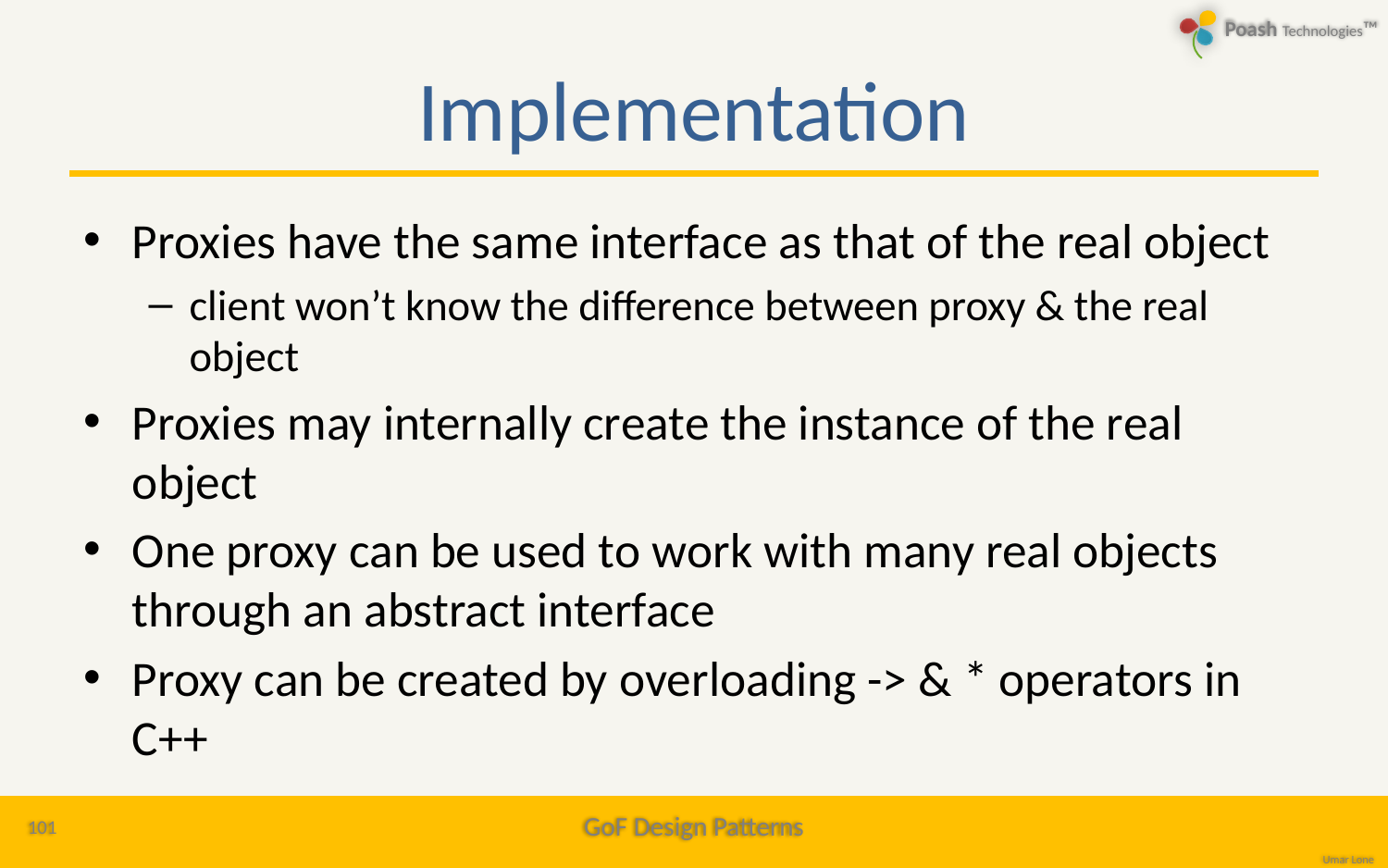

# Implementation
Proxies have the same interface as that of the real object
client won’t know the difference between proxy & the real object
Proxies may internally create the instance of the real object
One proxy can be used to work with many real objects through an abstract interface
Proxy can be created by overloading -> & * operators in C++

101